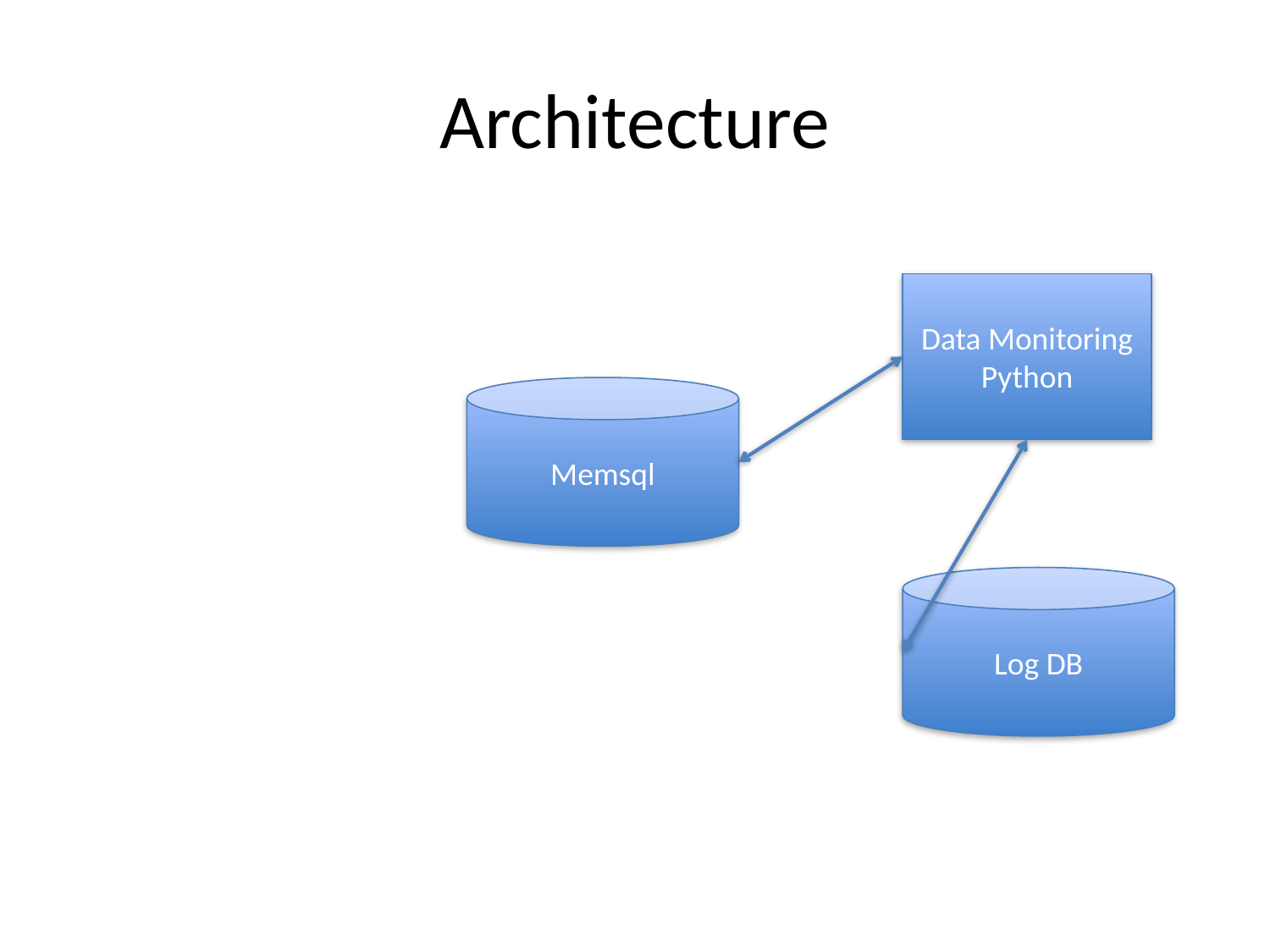

# Architecture
Data Monitoring
Python
Memsql
Log DB